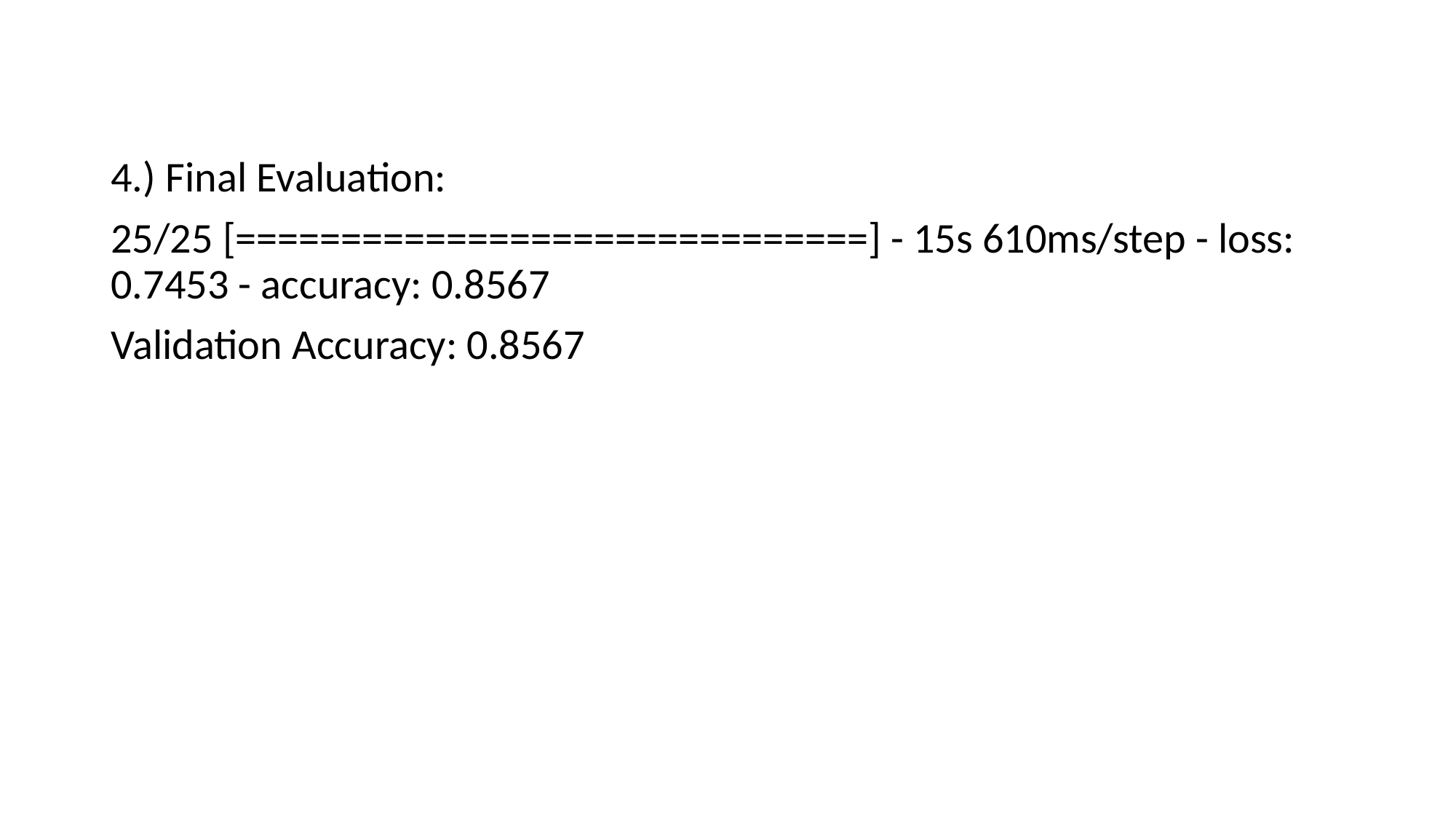

4.) Final Evaluation:
25/25 [==============================] - 15s 610ms/step - loss: 0.7453 - accuracy: 0.8567
Validation Accuracy: 0.8567